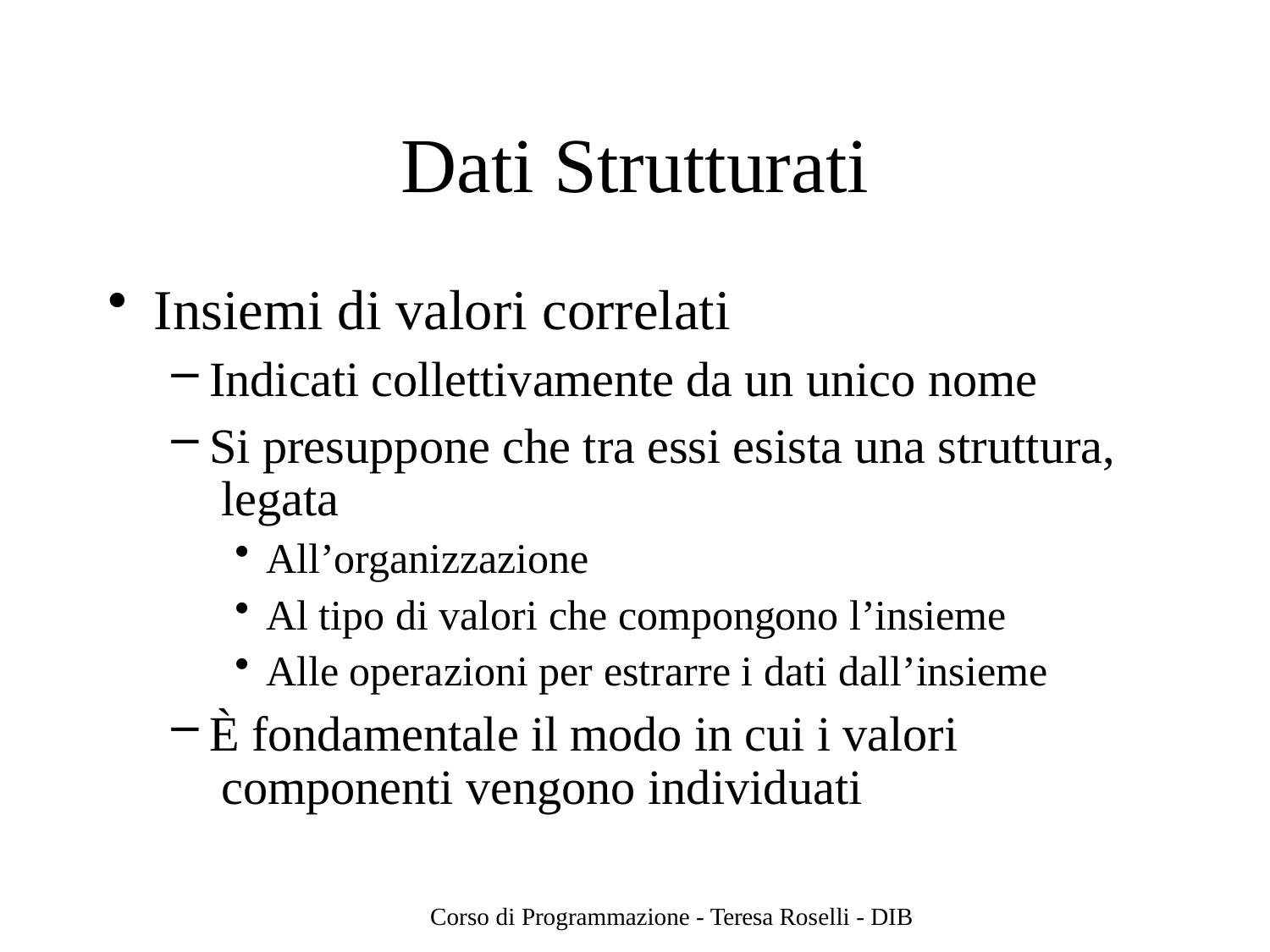

# Dati Strutturati
Insiemi di valori correlati
Indicati collettivamente da un unico nome
Si presuppone che tra essi esista una struttura,  legata
All’organizzazione
Al tipo di valori che compongono l’insieme
Alle operazioni per estrarre i dati dall’insieme
È fondamentale il modo in cui i valori  componenti vengono individuati
Corso di Programmazione - Teresa Roselli - DIB